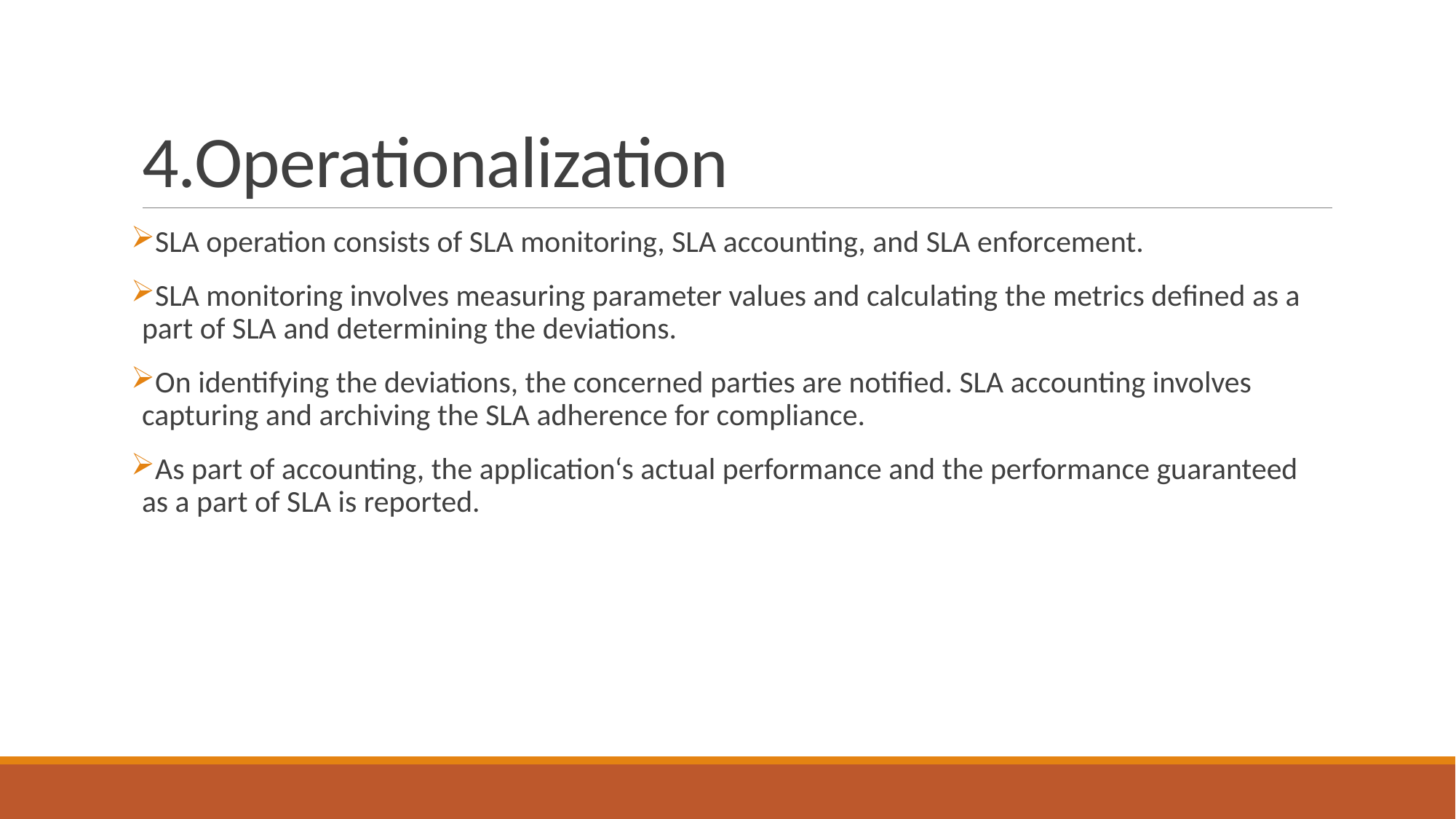

# 4.Operationalization
SLA operation consists of SLA monitoring, SLA accounting, and SLA enforcement.
SLA monitoring involves measuring parameter values and calculating the metrics defined as a part of SLA and determining the deviations.
On identifying the deviations, the concerned parties are notified. SLA accounting involves capturing and archiving the SLA adherence for compliance.
As part of accounting, the application‘s actual performance and the performance guaranteed as a part of SLA is reported.